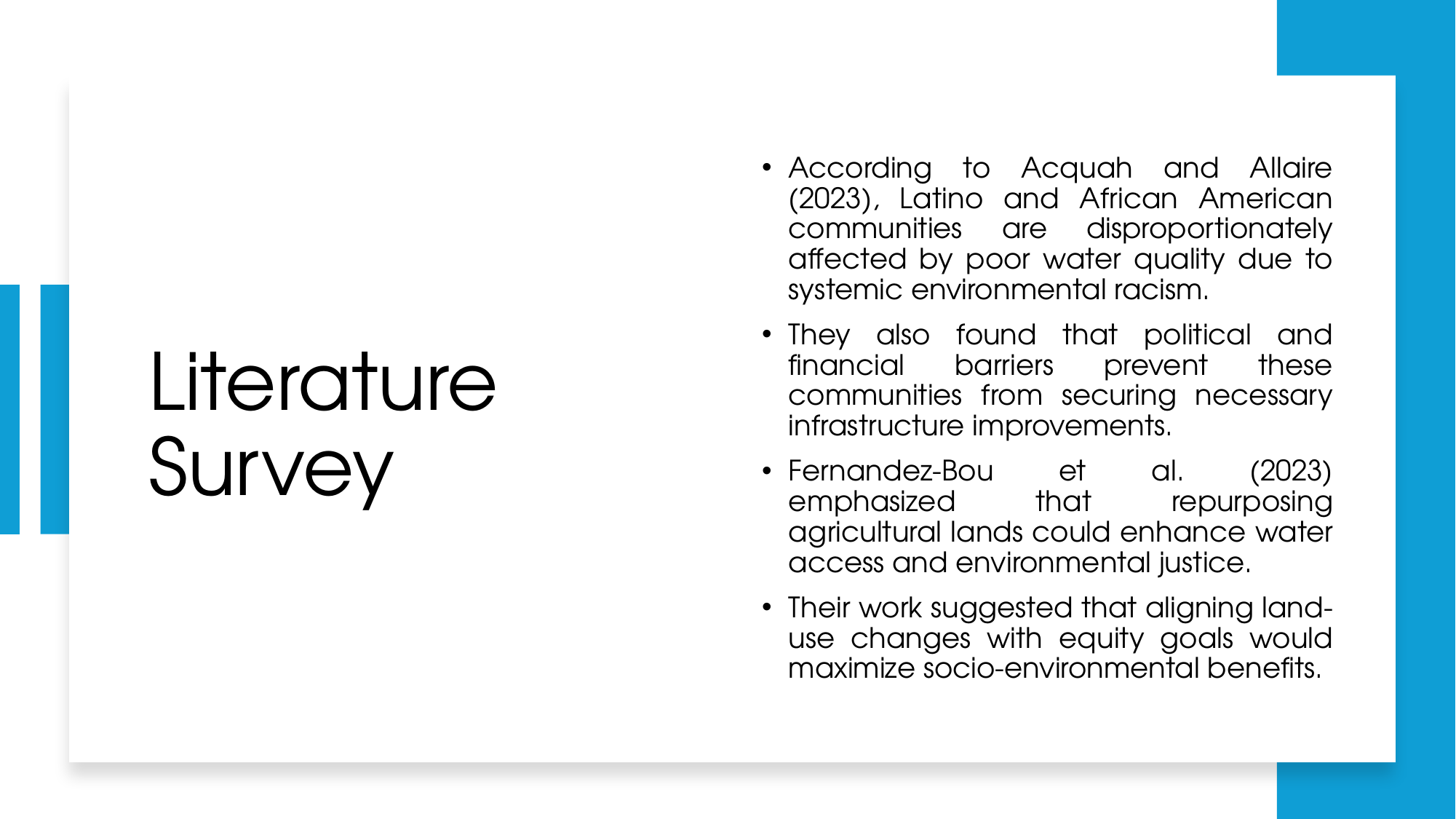

# Literature Survey
According to Acquah and Allaire (2023), Latino and African American communities are disproportionately affected by poor water quality due to systemic environmental racism.
They also found that political and financial barriers prevent these communities from securing necessary infrastructure improvements.
Fernandez-Bou et al. (2023) emphasized that repurposing agricultural lands could enhance water access and environmental justice.
Their work suggested that aligning land-use changes with equity goals would maximize socio-environmental benefits.